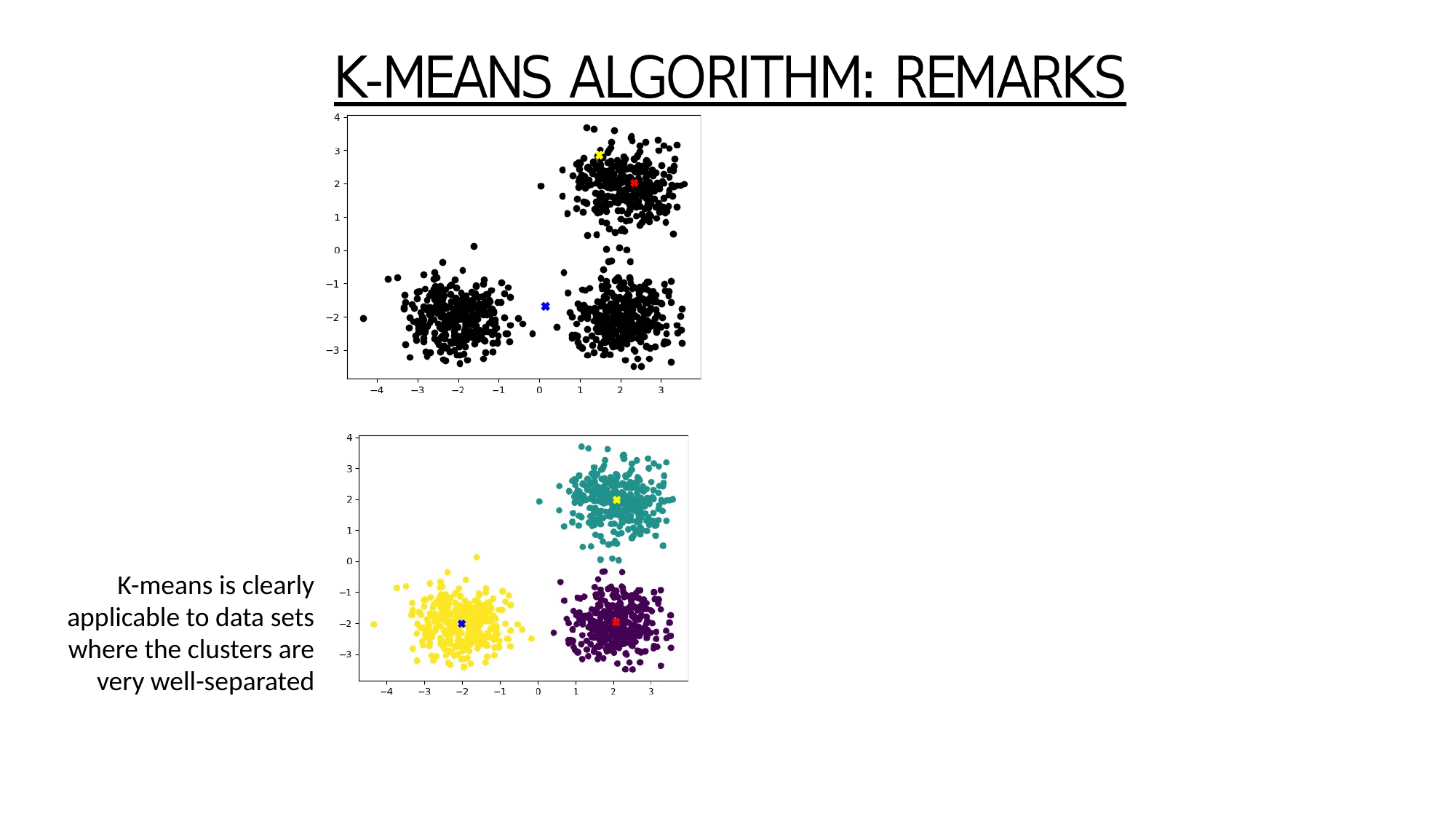

K-Means Algorithm: remarks

K-means is clearly applicable to data sets where the clusters are very well-separated